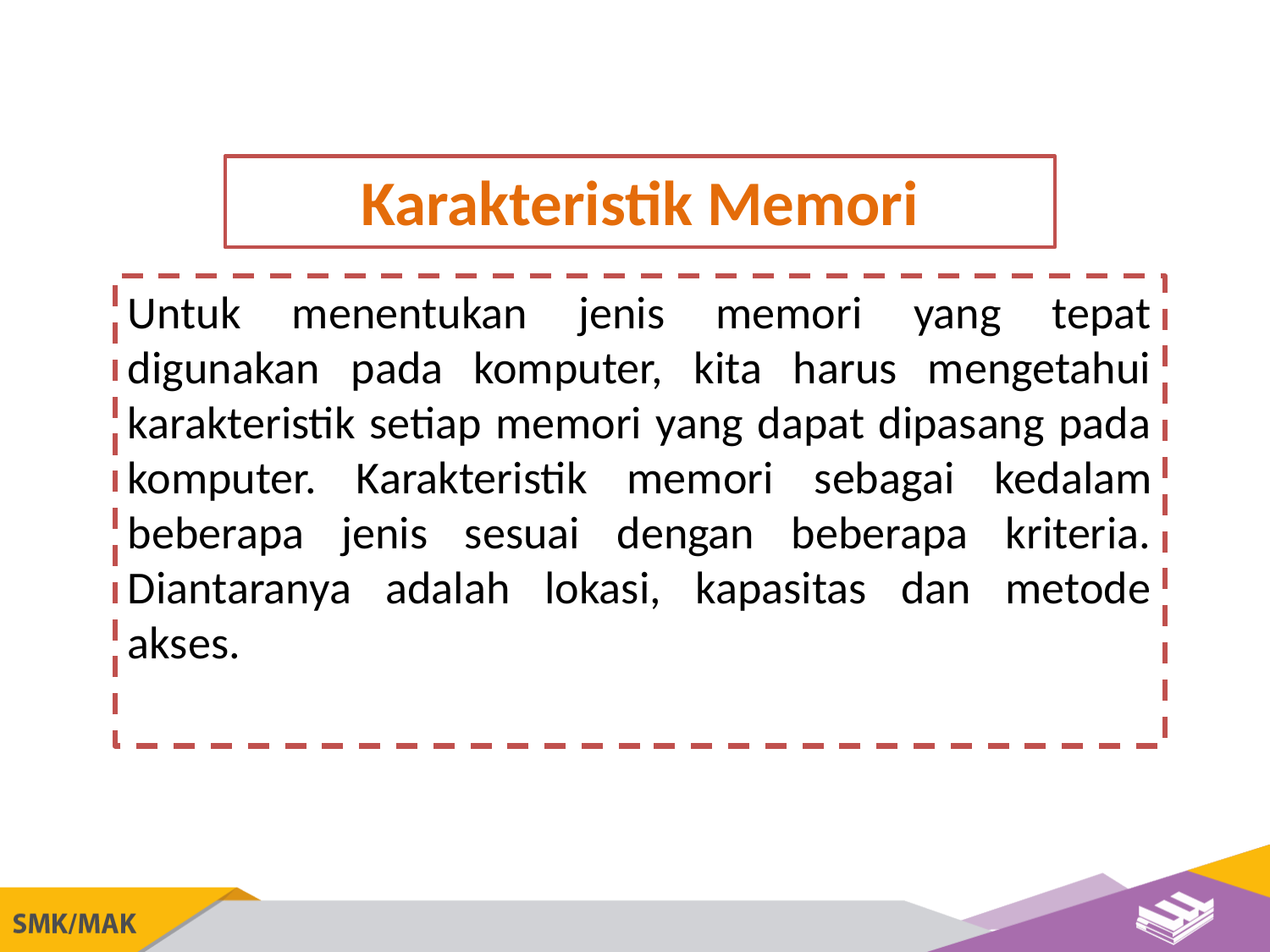

Karakteristik Memori
Untuk menentukan jenis memori yang tepat digunakan pada komputer, kita harus mengetahui karakteristik setiap memori yang dapat dipasang pada komputer. Karakteristik memori sebagai kedalam beberapa jenis sesuai dengan beberapa kriteria. Diantaranya adalah lokasi, kapasitas dan metode akses.